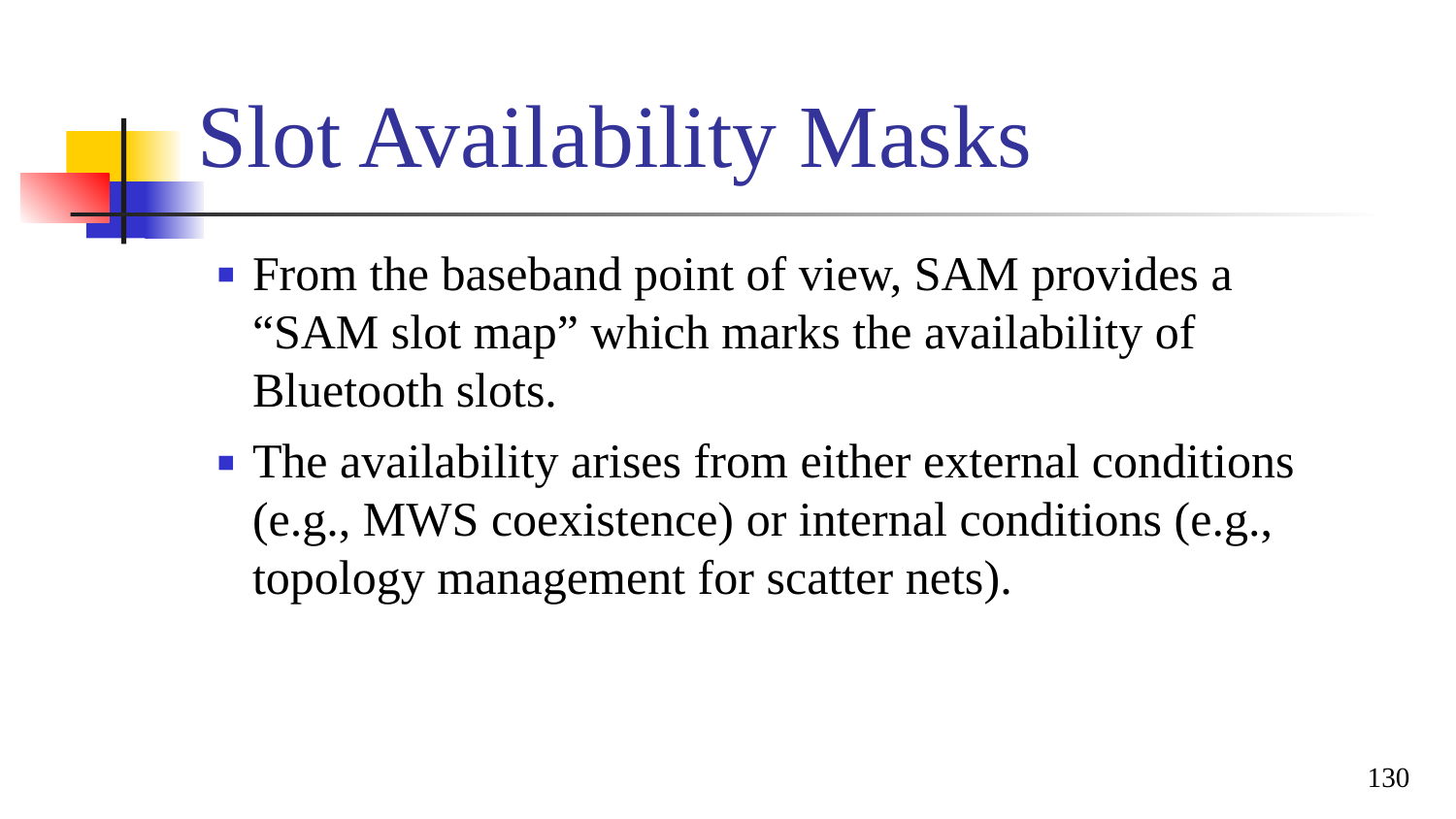

# Slot Availability Masks
From the baseband point of view, SAM provides a “SAM slot map” which marks the availability of Bluetooth slots.
The availability arises from either external conditions (e.g., MWS coexistence) or internal conditions (e.g., topology management for scatter nets).
130